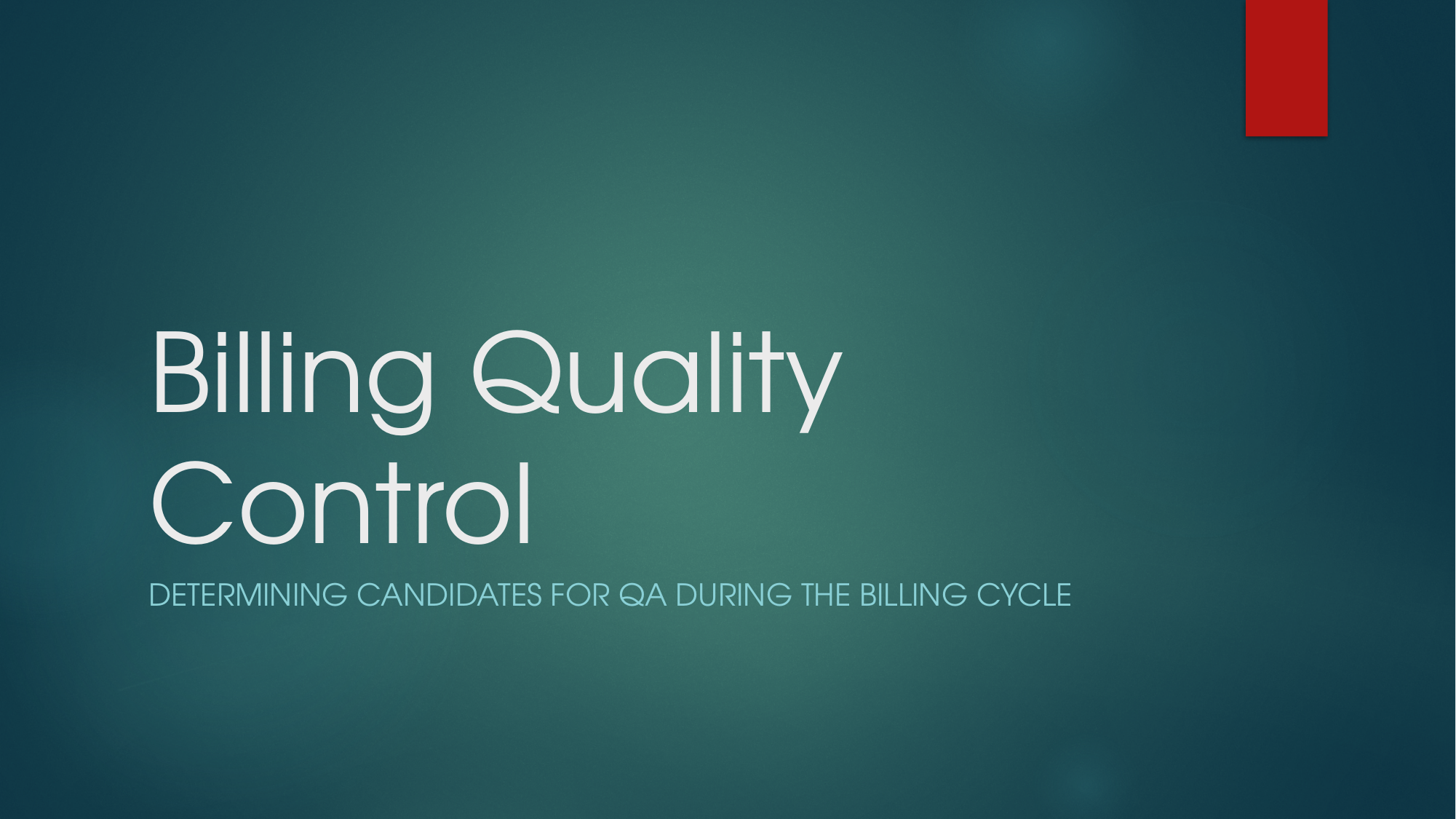

# Billing Quality Control
Determining CANDIDATES FOR QA During the billing cycle